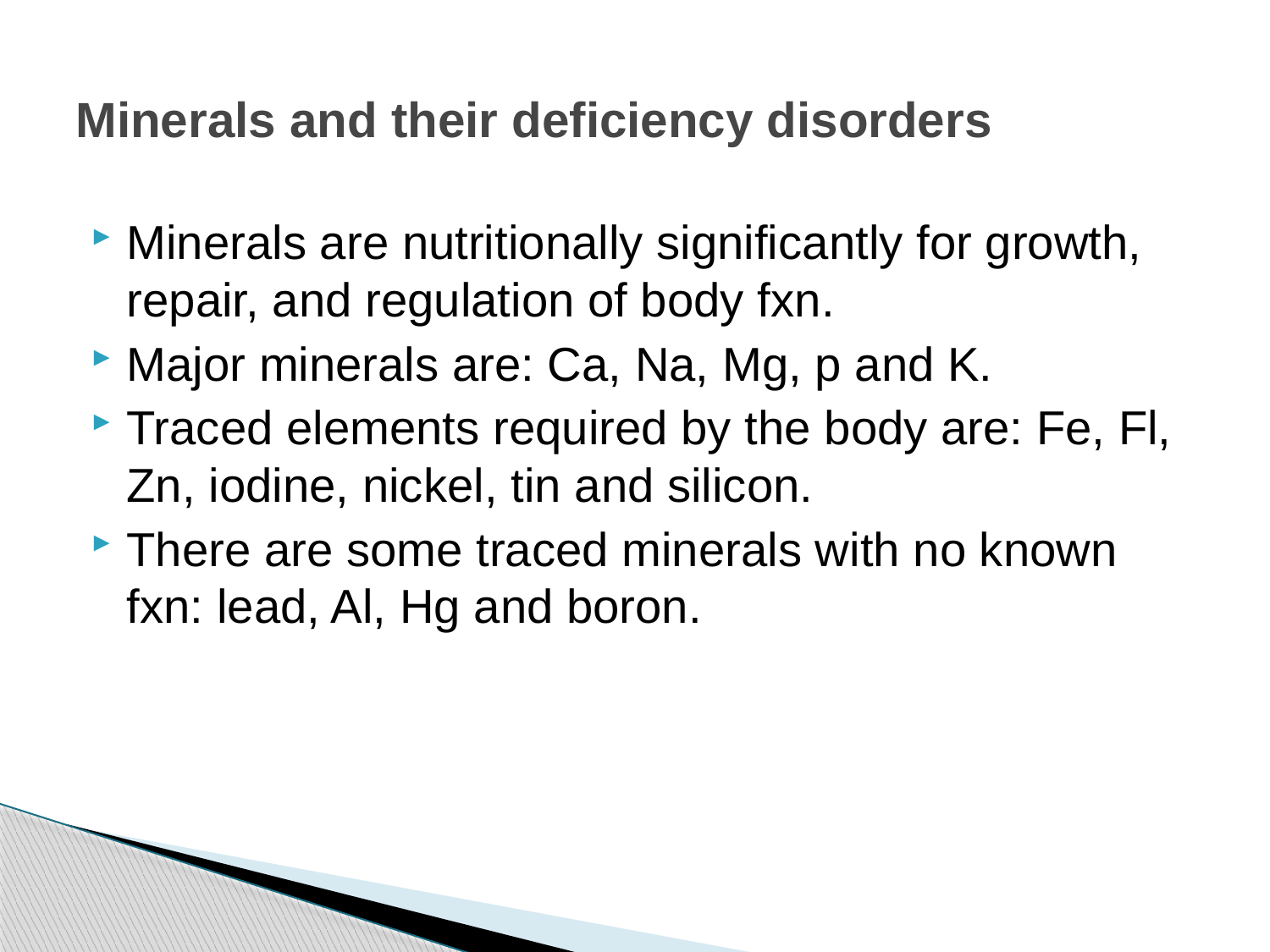

# Minerals and their deficiency disorders
Minerals are nutritionally significantly for growth, repair, and regulation of body fxn.
Major minerals are: Ca, Na, Mg, p and K.
Traced elements required by the body are: Fe, Fl, Zn, iodine, nickel, tin and silicon.
There are some traced minerals with no known fxn: lead, Al, Hg and boron.